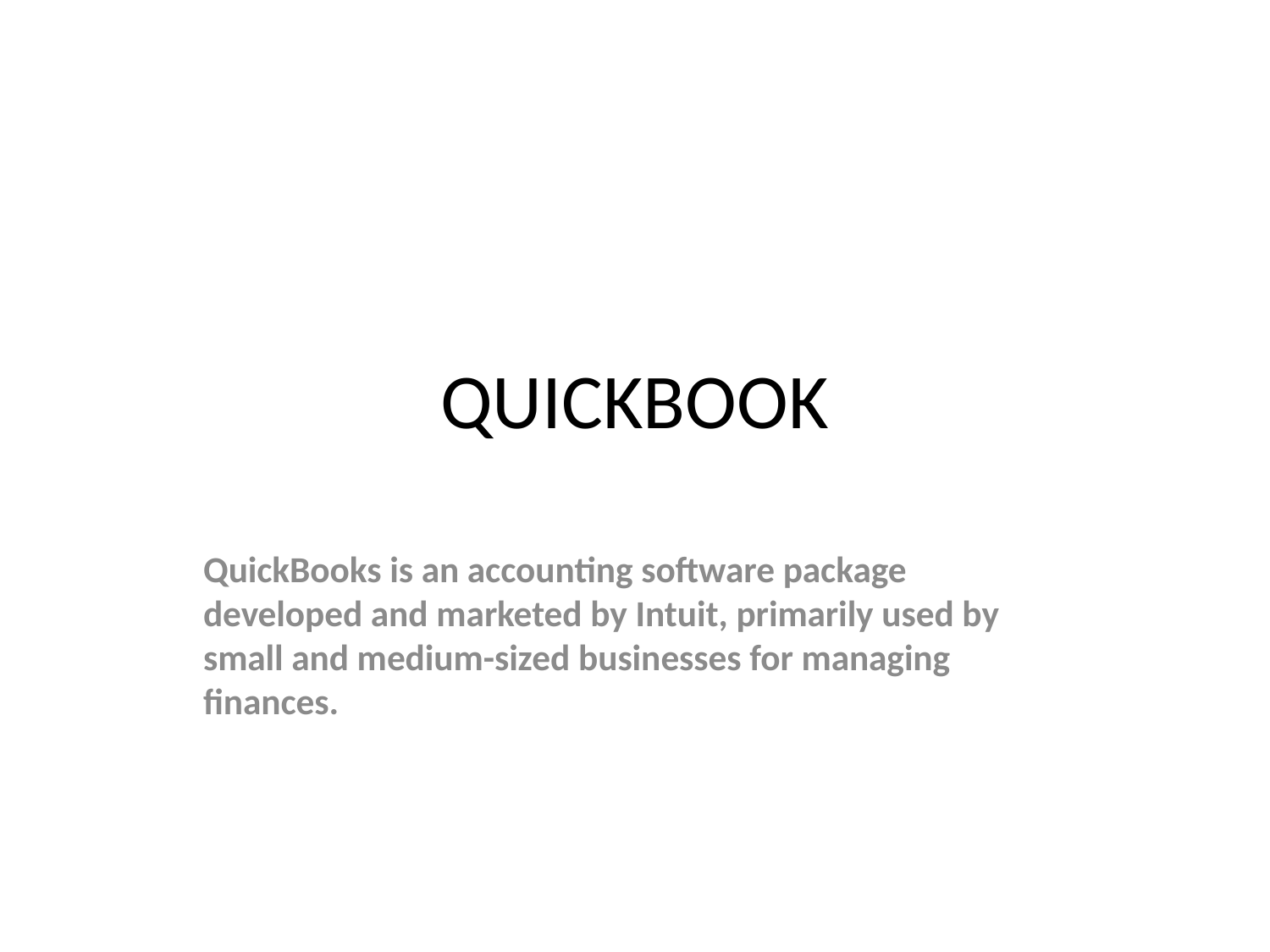

# QUICKBOOK
QuickBooks is an accounting software package developed and marketed by Intuit, primarily used by small and medium-sized businesses for managing finances.